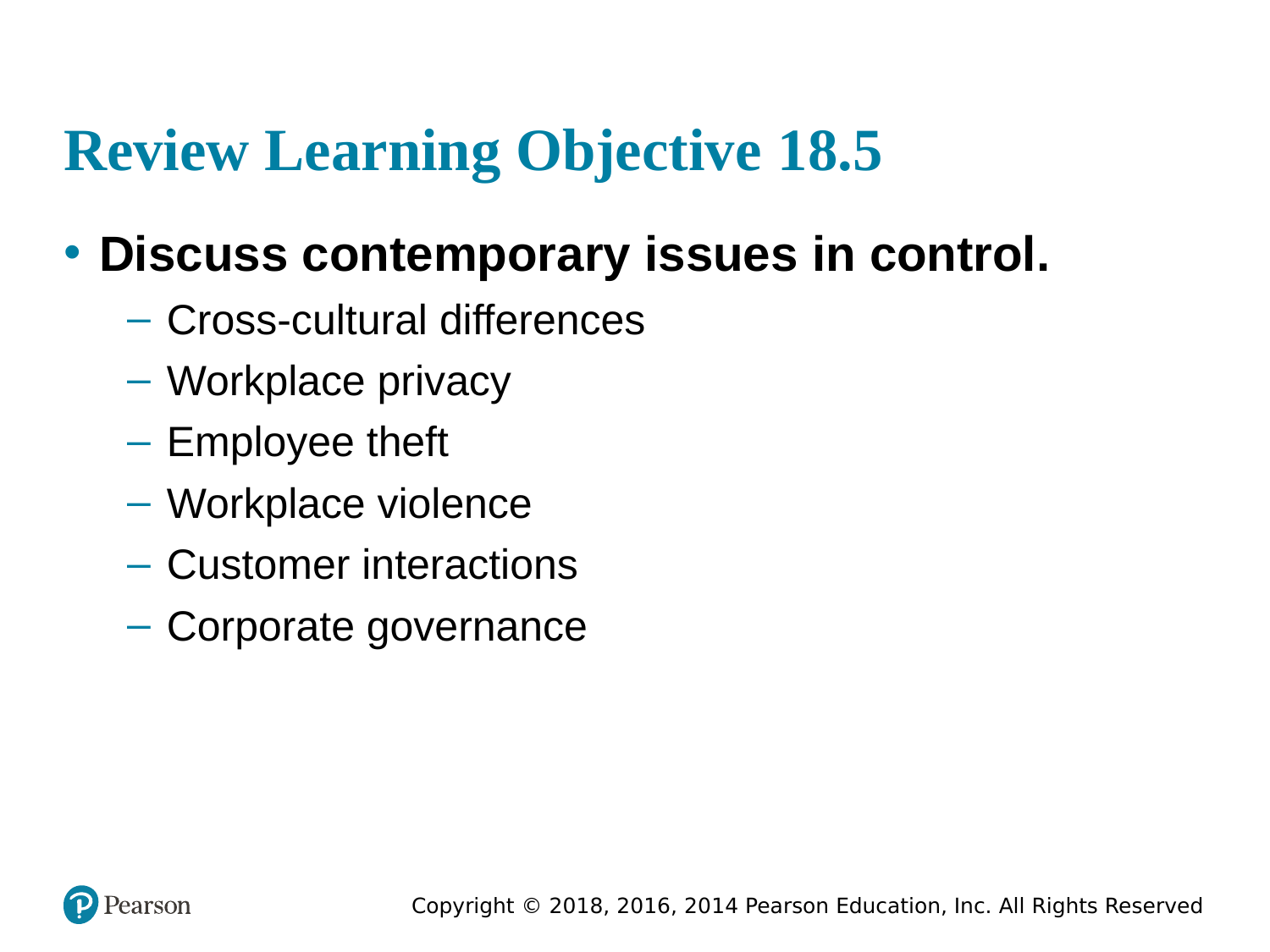

# Review Learning Objective 18.5
Discuss contemporary issues in control.
Cross-cultural differences
Workplace privacy
Employee theft
Workplace violence
Customer interactions
Corporate governance